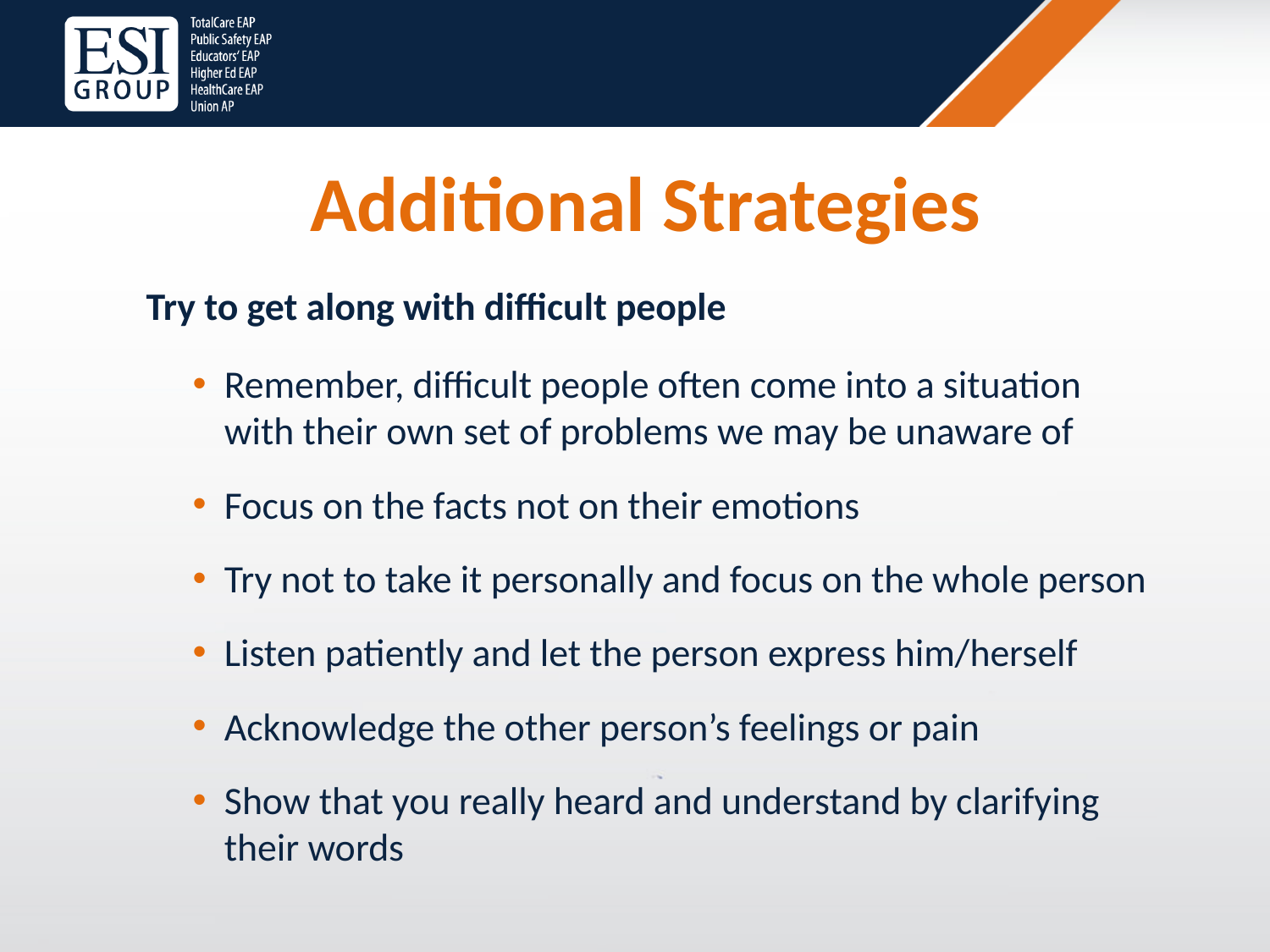

Additional Strategies
  Try to get along with difficult people
Remember, difficult people often come into a situation
with their own set of problems we may be unaware of
Focus on the facts not on their emotions
Try not to take it personally and focus on the whole person
Listen patiently and let the person express him/herself
Acknowledge the other person’s feelings or pain
Show that you really heard and understand by clarifying
their words